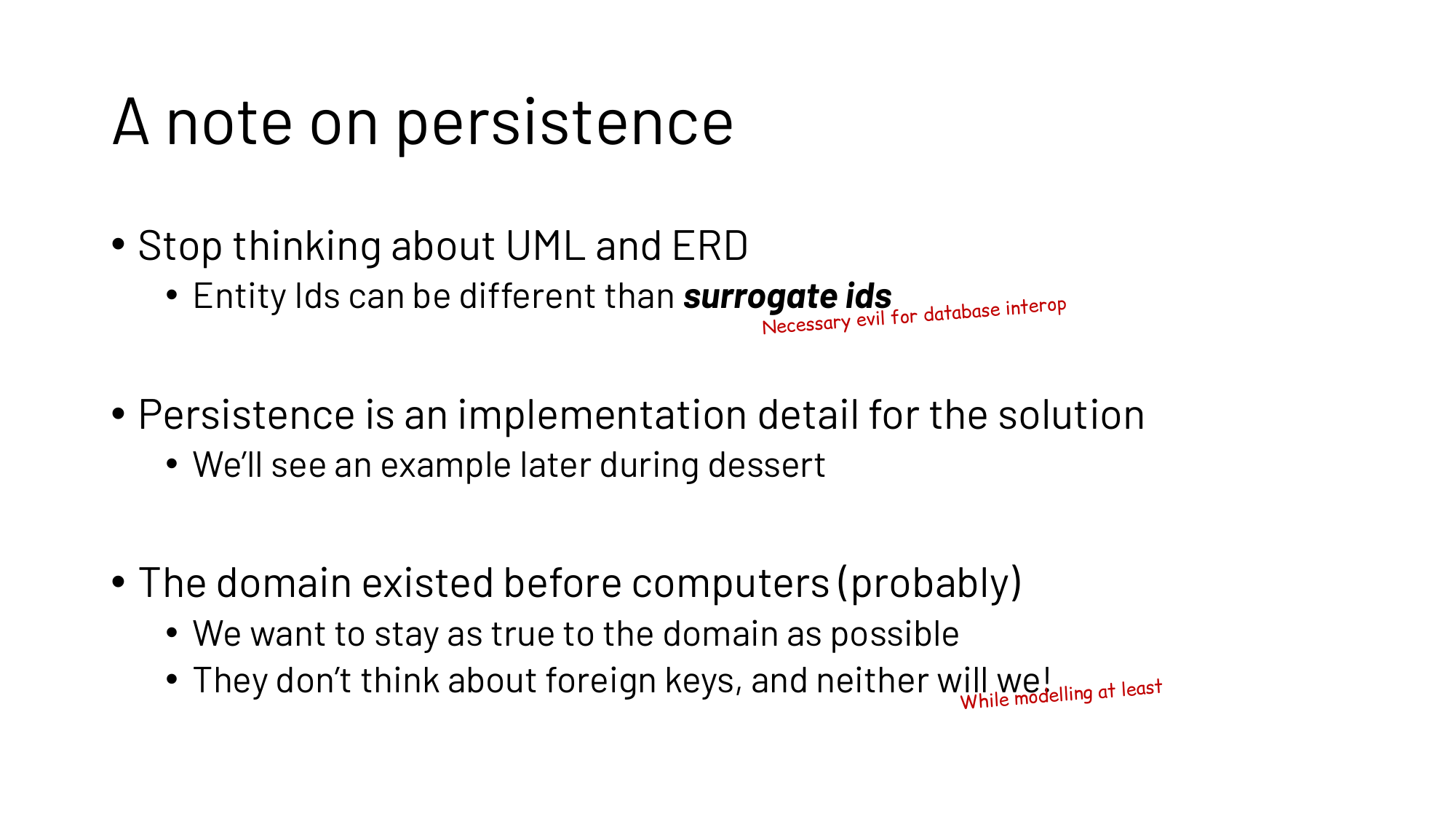

# A note on persistence
Stop thinking about UML and ERD
Entity Ids can be different than surrogate ids

Persistence is an implementation detail for the solution
We’ll see an example later during dessert

The domain existed before computers (probably)
We want to stay as true to the domain as possible
They don’t think about foreign keys, and neither will we!
Necessary evil for database interop
While modelling at least